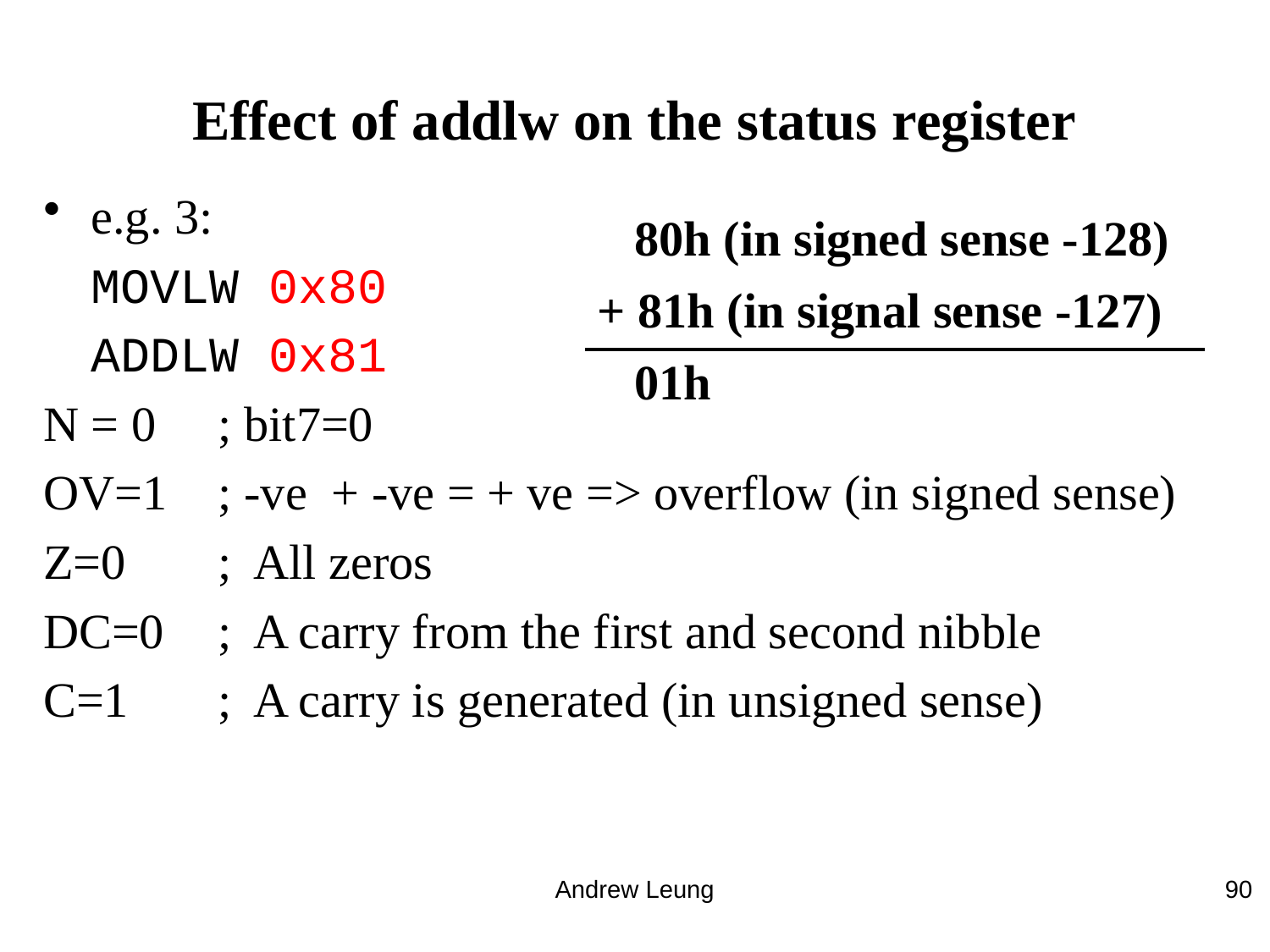

# Effect of addlw on the status register
e.g. 3:
	MOVLW 0x80
	ADDLW 0x81
N = 0 	; bit7=0
OV=1	; -ve  + -ve = + ve => overflow (in signed sense)
Z=0	;  All zeros
DC=0	;  A carry from the first and second nibble
C=1	;  A carry is generated (in unsigned sense)

| 80h (in signed sense -128) |
| --- |
| + 81h (in signal sense -127) |
| 01h |
Andrew Leung
90